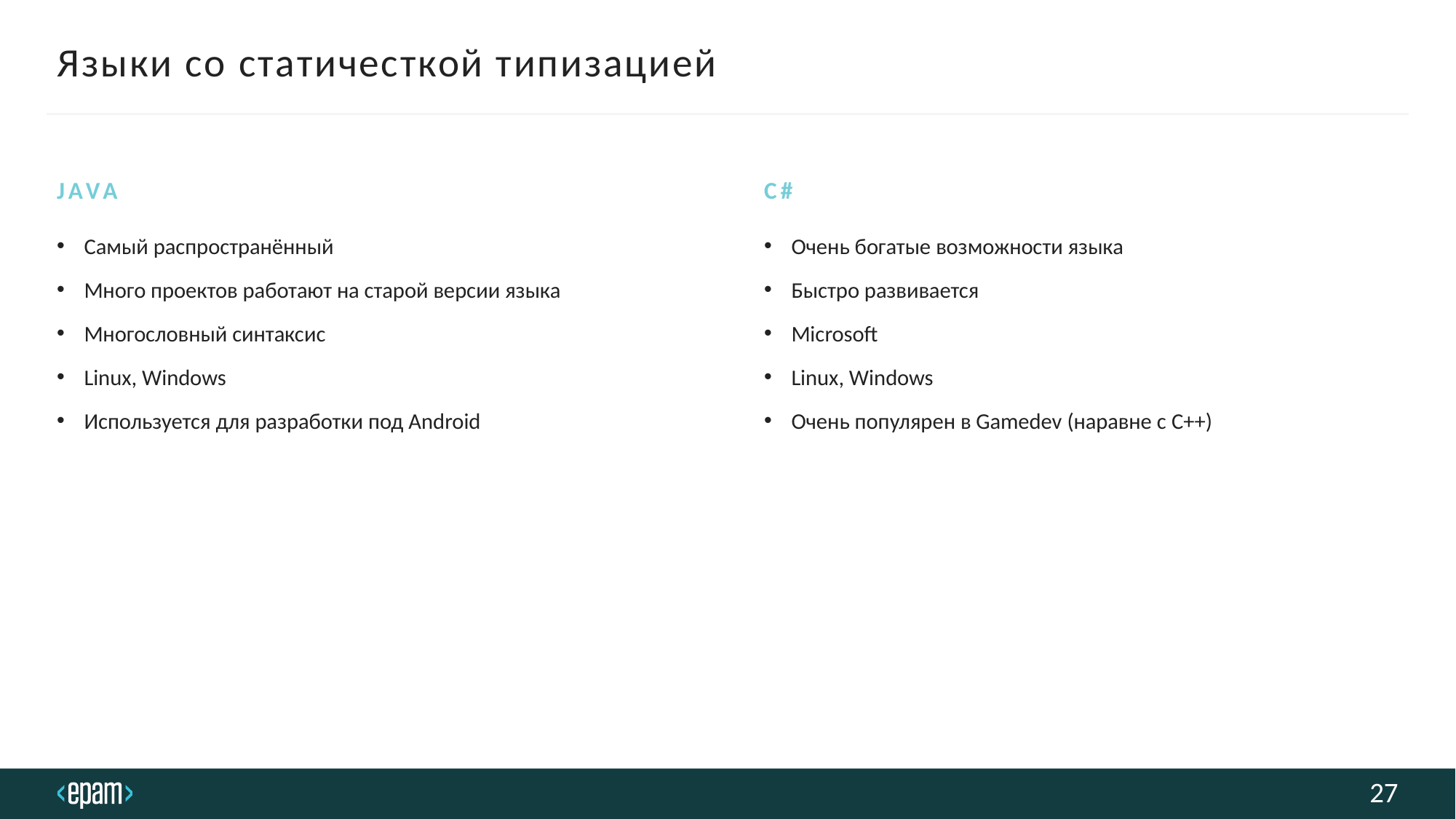

# Языки со cтатичесткой типизацией
Java
C#

Самый распространённый
Много проектов работают на старой версии языка
Многословный синтаксис
Linux, Windows
Используется для разработки под Android

Очень богатые возможности языка
Быстро развивается
Microsoft
Linux, Windows
Очень популярен в Gamedev (наравне с C++)

27